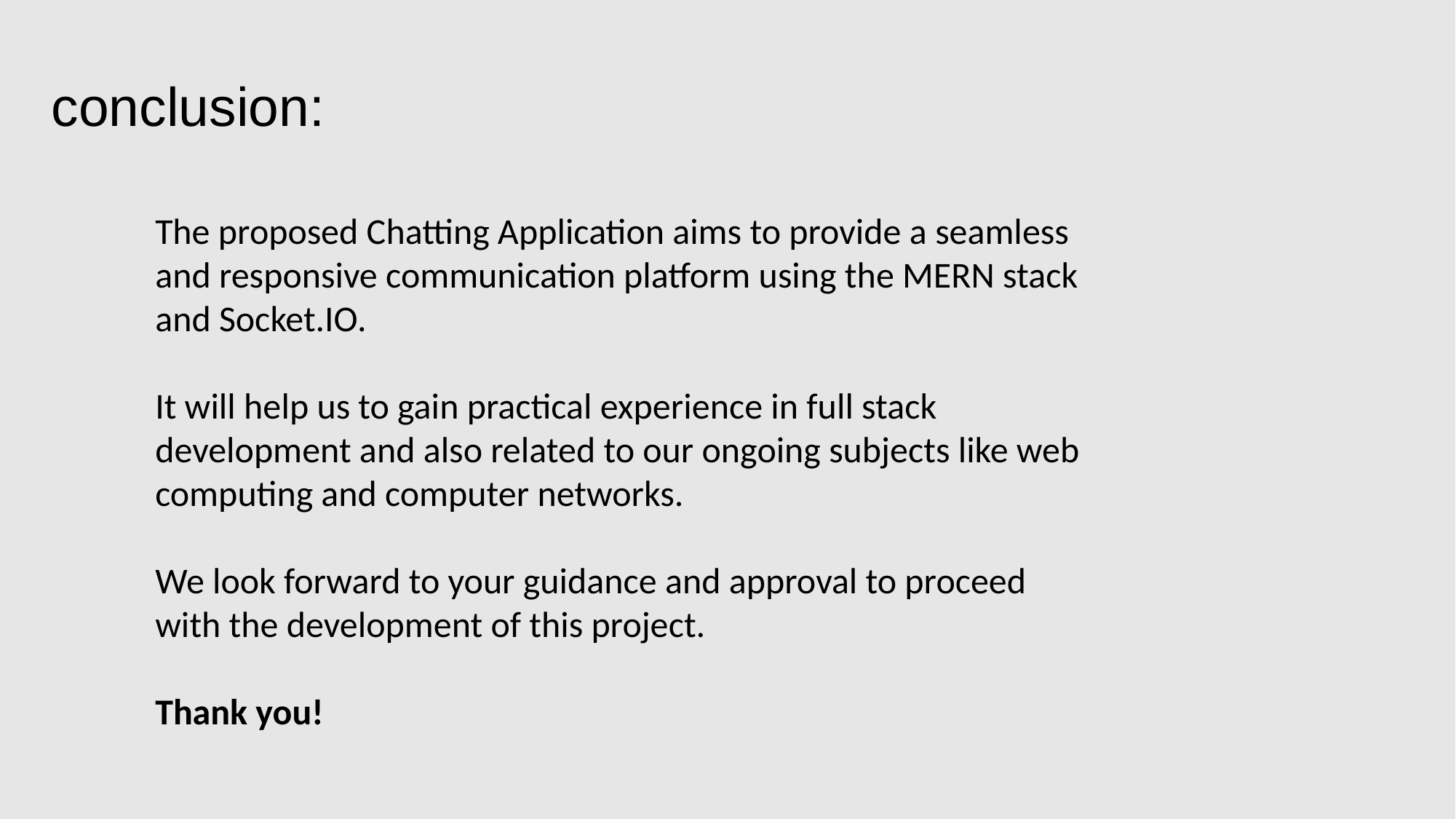

# conclusion:
The proposed Chatting Application aims to provide a seamless and responsive communication platform using the MERN stack and Socket.IO.

It will help us to gain practical experience in full stack development and also related to our ongoing subjects like web computing and computer networks.

We look forward to your guidance and approval to proceed with the development of this project.

Thank you!